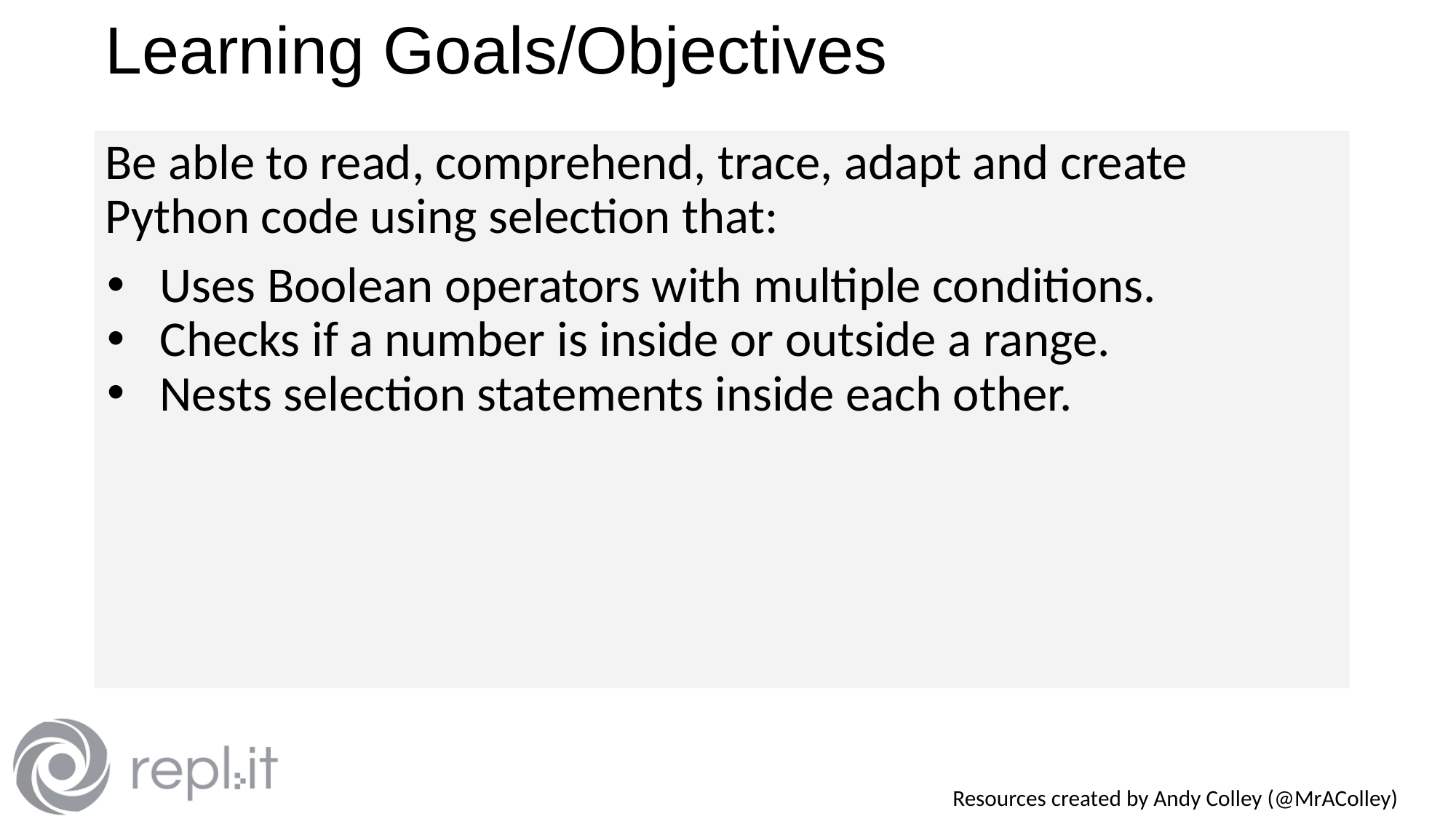

# Learning Goals/Objectives
Be able to read, comprehend, trace, adapt and create Python code using selection that:
Uses Boolean operators with multiple conditions.
Checks if a number is inside or outside a range.
Nests selection statements inside each other.